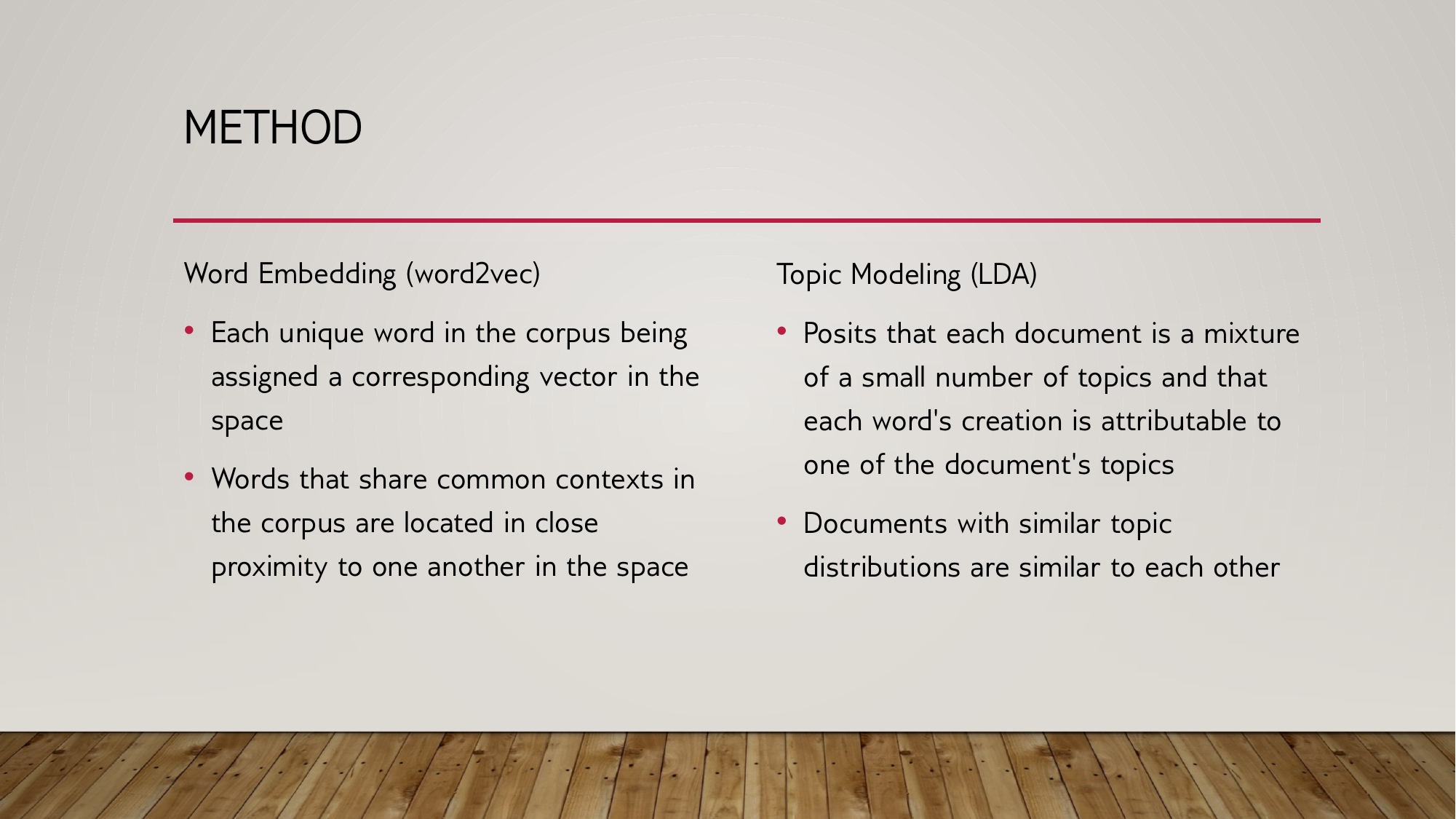

# Method
Word Embedding (word2vec)
Each unique word in the corpus being assigned a corresponding vector in the space
Words that share common contexts in the corpus are located in close proximity to one another in the space
Topic Modeling (LDA)
Posits that each document is a mixture of a small number of topics and that each word's creation is attributable to one of the document's topics
Documents with similar topic distributions are similar to each other